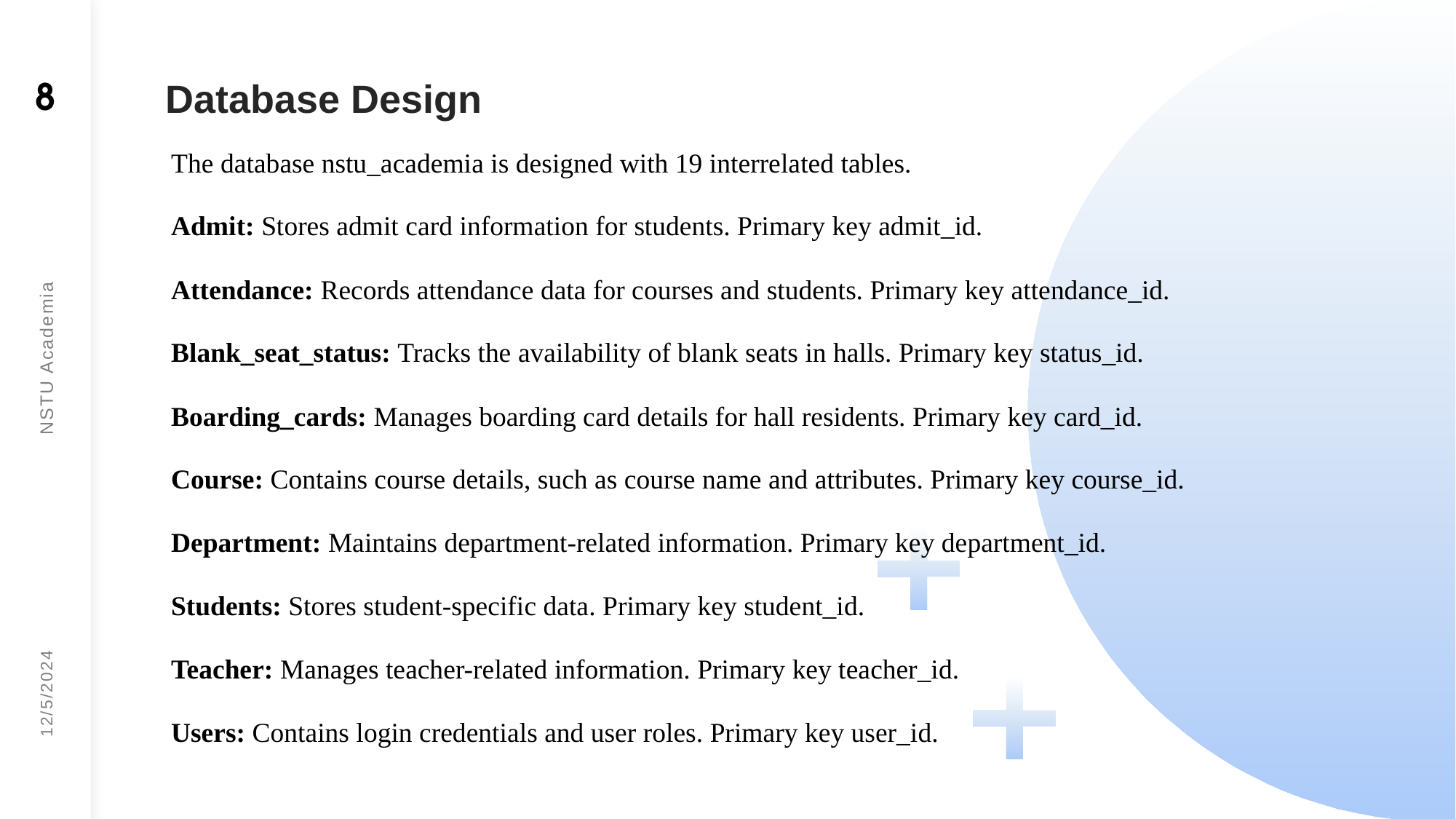

8
# Database Design
The database nstu_academia is designed with 19 interrelated tables.
Admit: Stores admit card information for students. Primary key admit_id.
Attendance: Records attendance data for courses and students. Primary key attendance_id.
Blank_seat_status: Tracks the availability of blank seats in halls. Primary key status_id.
Boarding_cards: Manages boarding card details for hall residents. Primary key card_id.
Course: Contains course details, such as course name and attributes. Primary key course_id.
Department: Maintains department-related information. Primary key department_id.
Students: Stores student-specific data. Primary key student_id.
Teacher: Manages teacher-related information. Primary key teacher_id.
Users: Contains login credentials and user roles. Primary key user_id.

NSTU Academia
12/5/2024